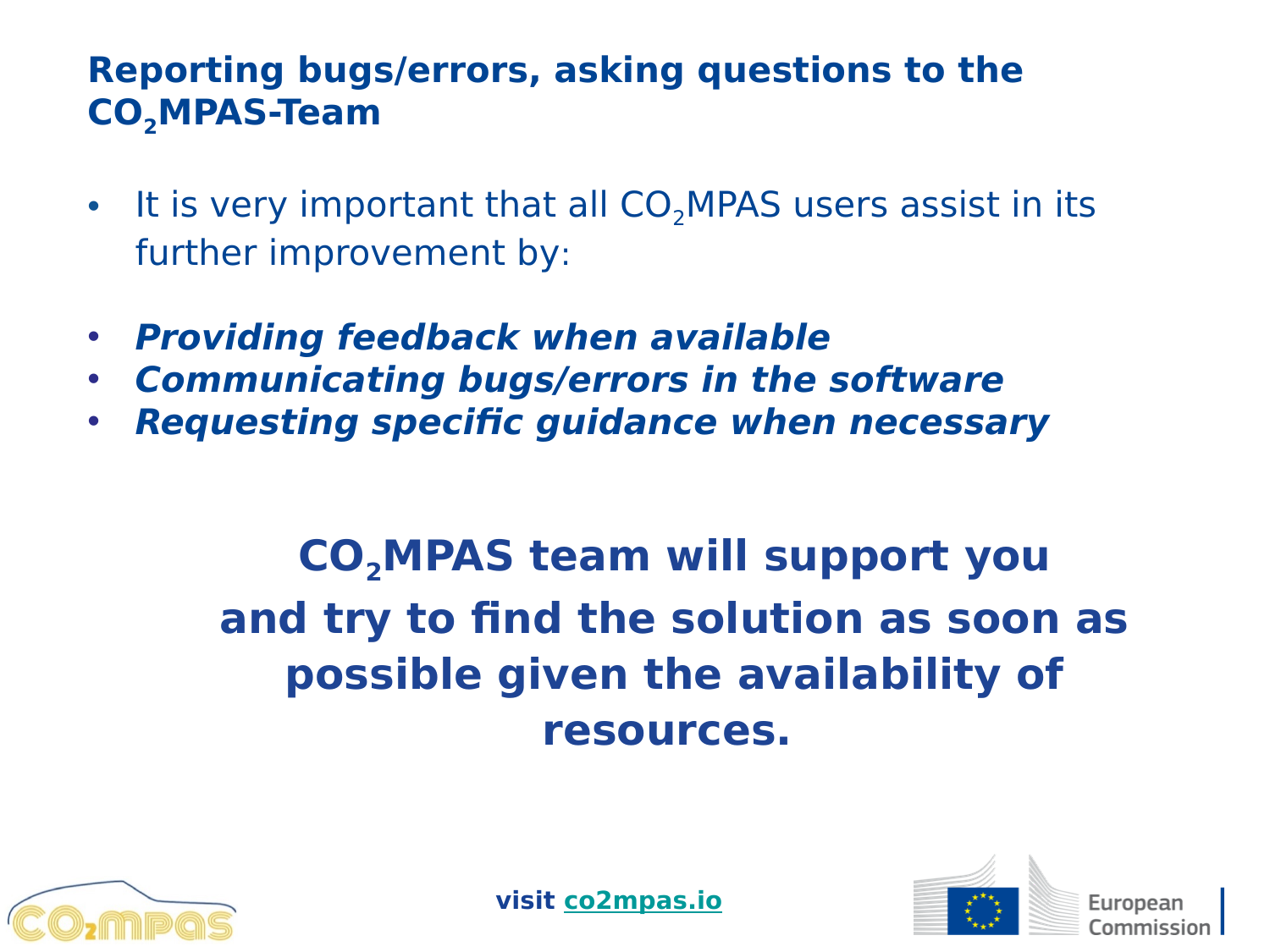

# Reporting bugs/errors, asking questions to the CO2MPAS-Team
It is very important that all CO2MPAS users assist in its further improvement by:
Providing feedback when available
Communicating bugs/errors in the software
Requesting specific guidance when necessary

CO2MPAS team will support you
and try to find the solution as soon as possible given the availability of resources.

visit co2mpas.io